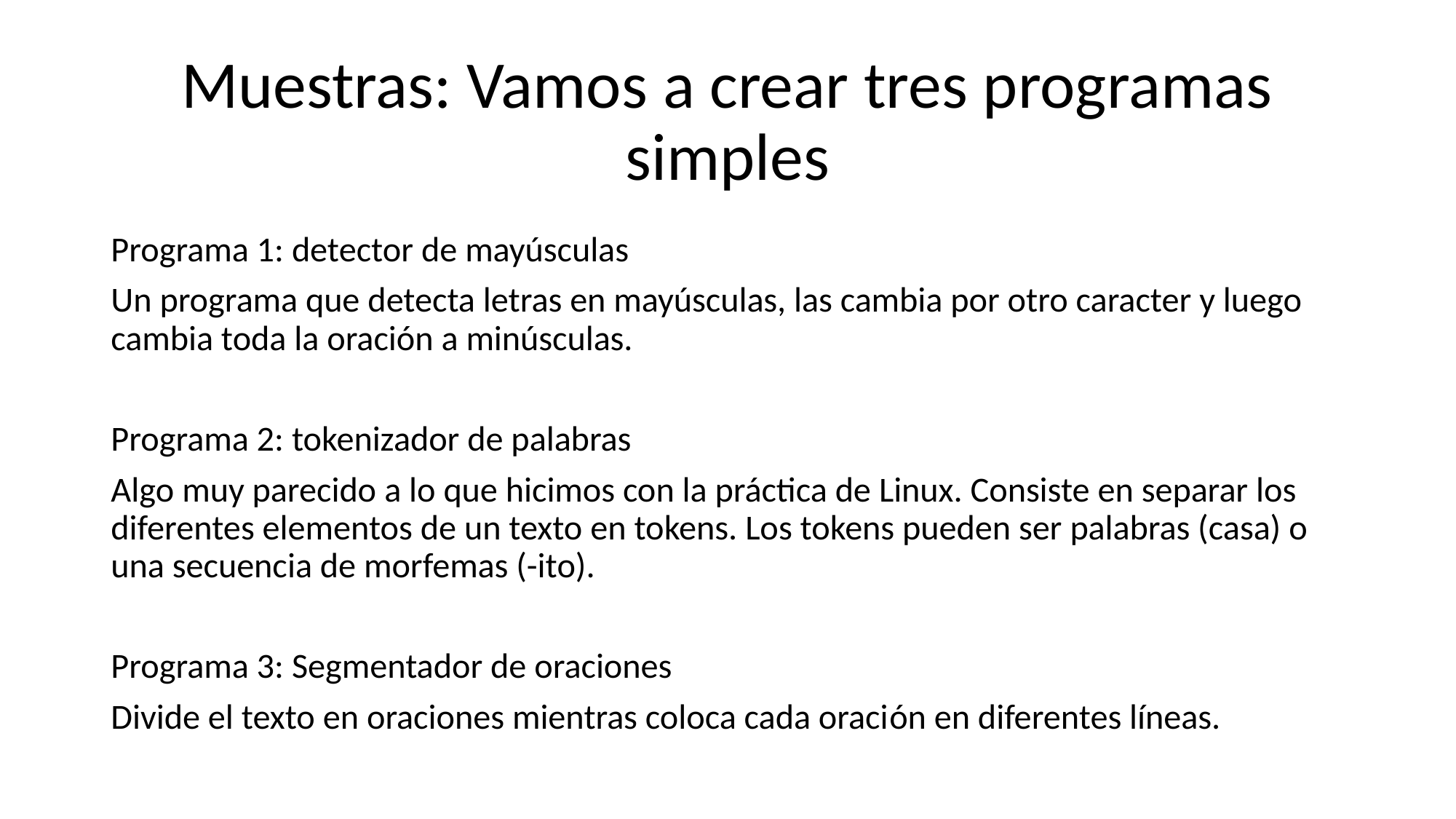

# Muestras: Vamos a crear tres programas simples
Programa 1: detector de mayúsculas
Un programa que detecta letras en mayúsculas, las cambia por otro caracter y luego cambia toda la oración a minúsculas.

Programa 2: tokenizador de palabras
Algo muy parecido a lo que hicimos con la práctica de Linux. Consiste en separar los diferentes elementos de un texto en tokens. Los tokens pueden ser palabras (casa) o una secuencia de morfemas (-ito).

Programa 3: Segmentador de oraciones
Divide el texto en oraciones mientras coloca cada oración en diferentes líneas.